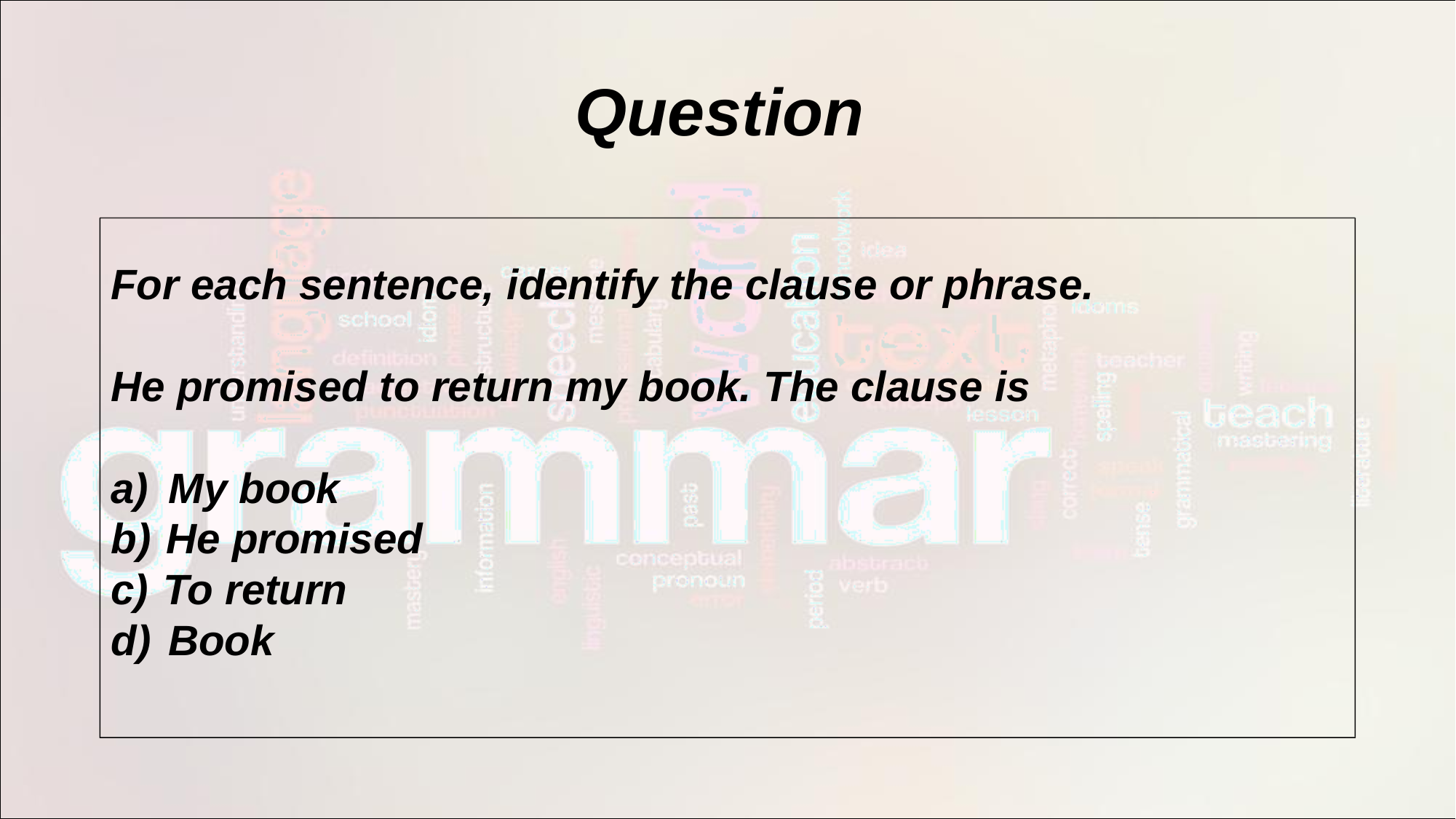

# Question

For each sentence, identify the clause or phrase.
He promised to return my book. The clause is
My book
He promised
To return
Book